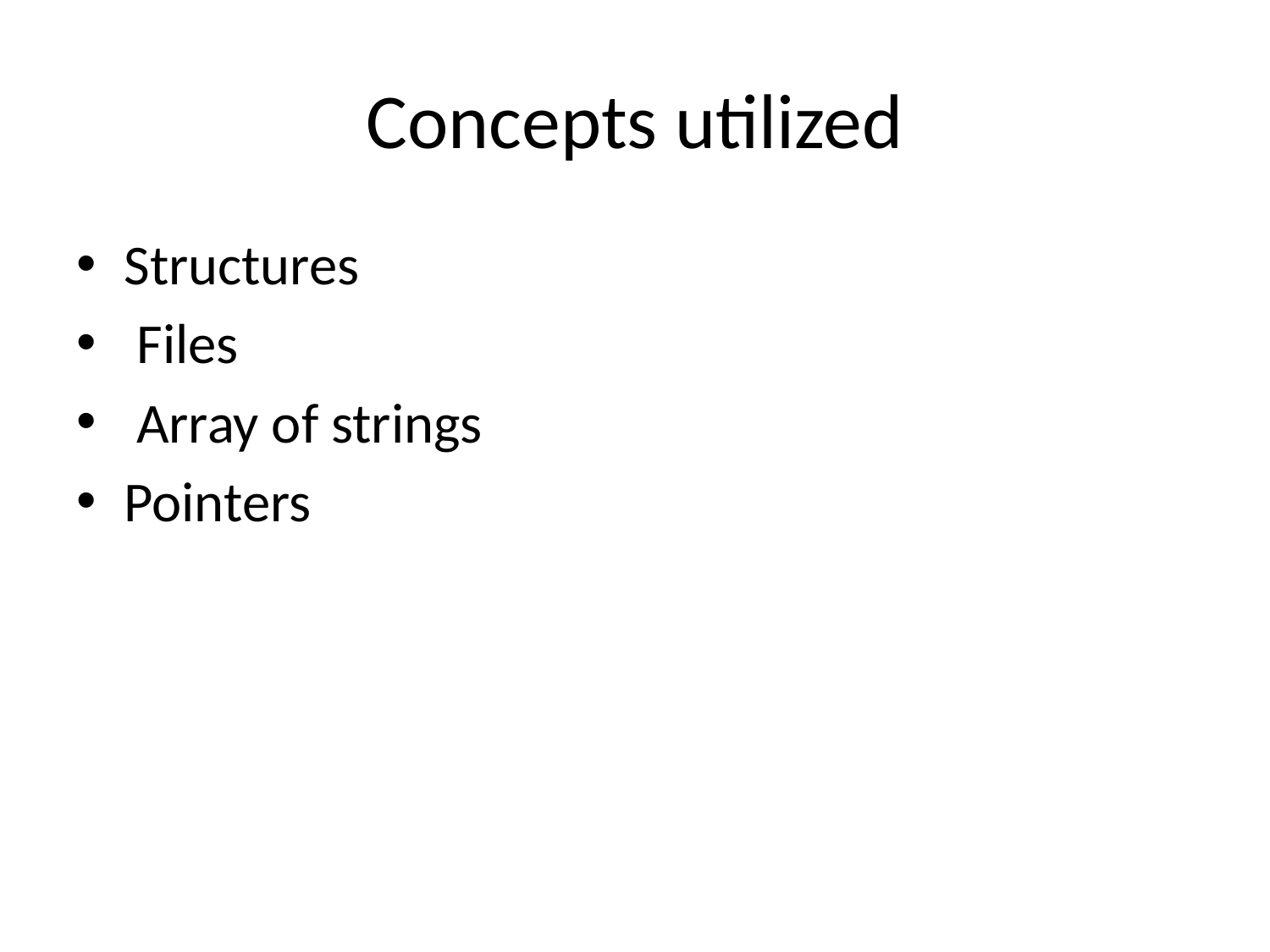

# Concepts utilized
Structures
 Files
 Array of strings
Pointers